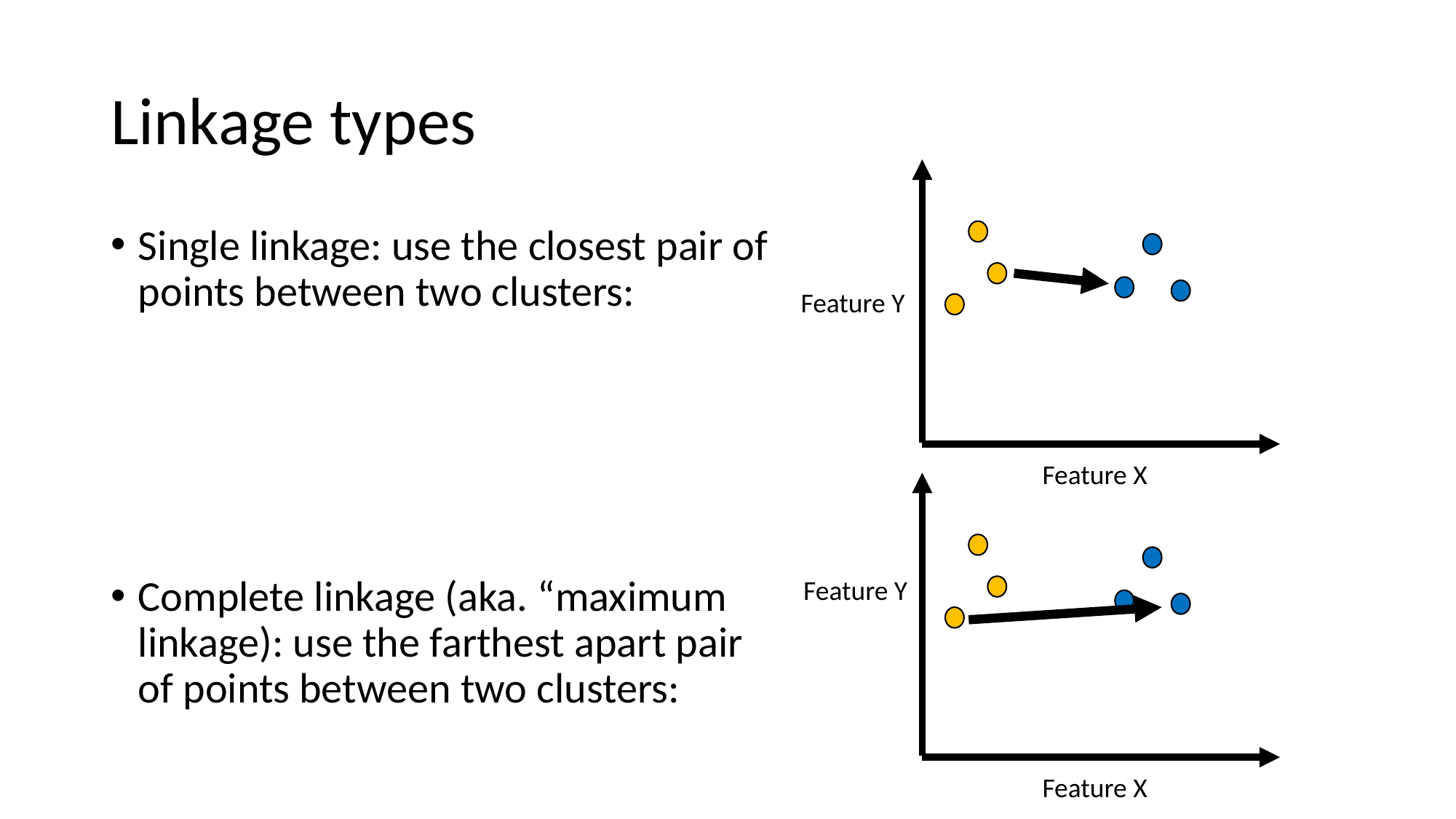

# Linkage types
Single linkage: use the closest pair of points between two clusters:

Complete linkage (aka. “maximum linkage): use the farthest apart pair of points between two clusters:

Feature Y

Feature X

Feature Y

Feature X